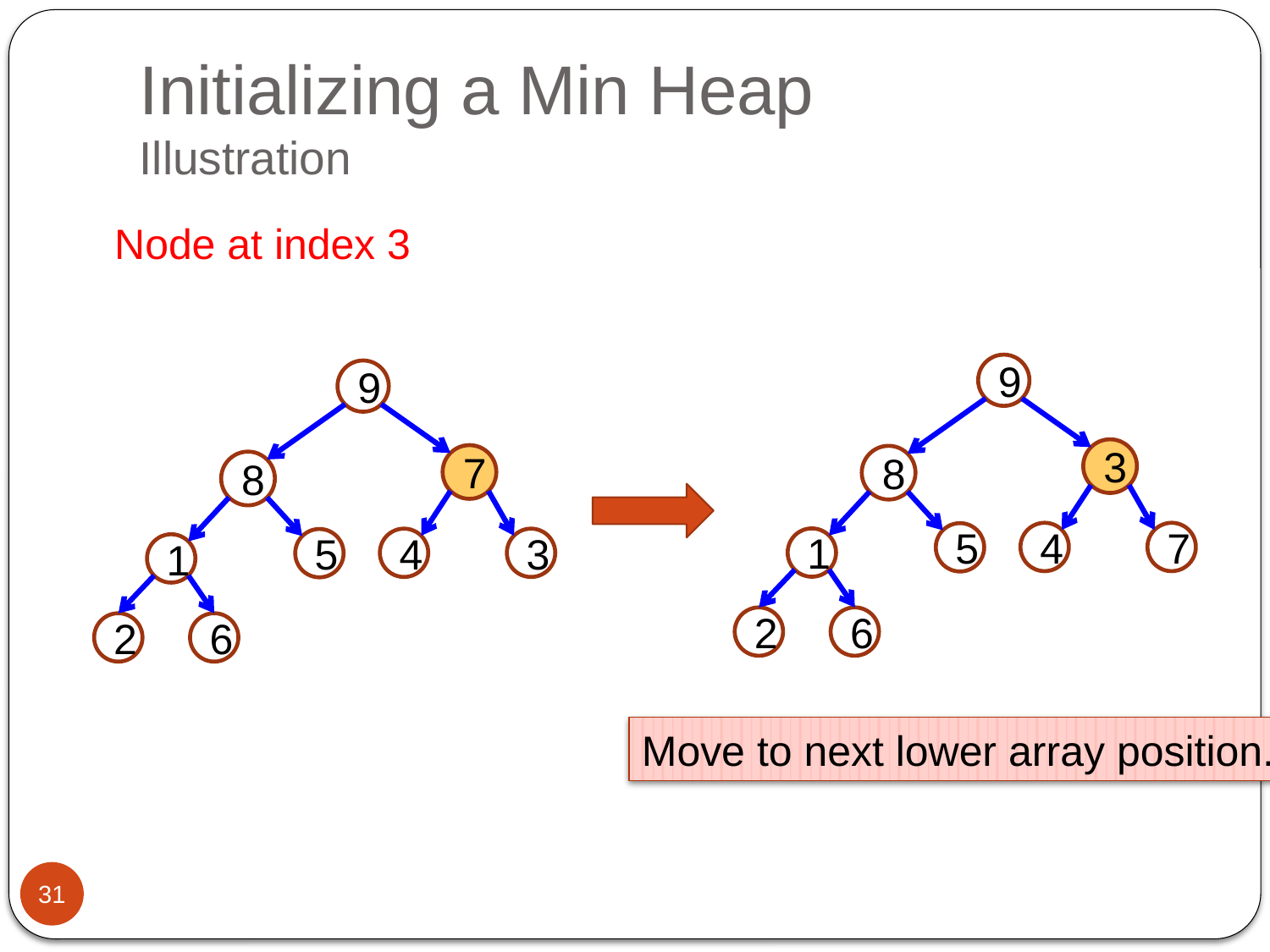

# Initializing a Min Heap Illustration
Node at index 3
9
3
8
4
7
5
1
2
6
9
7
8
4
3
5
1
2
6

Move to next lower array position.
31